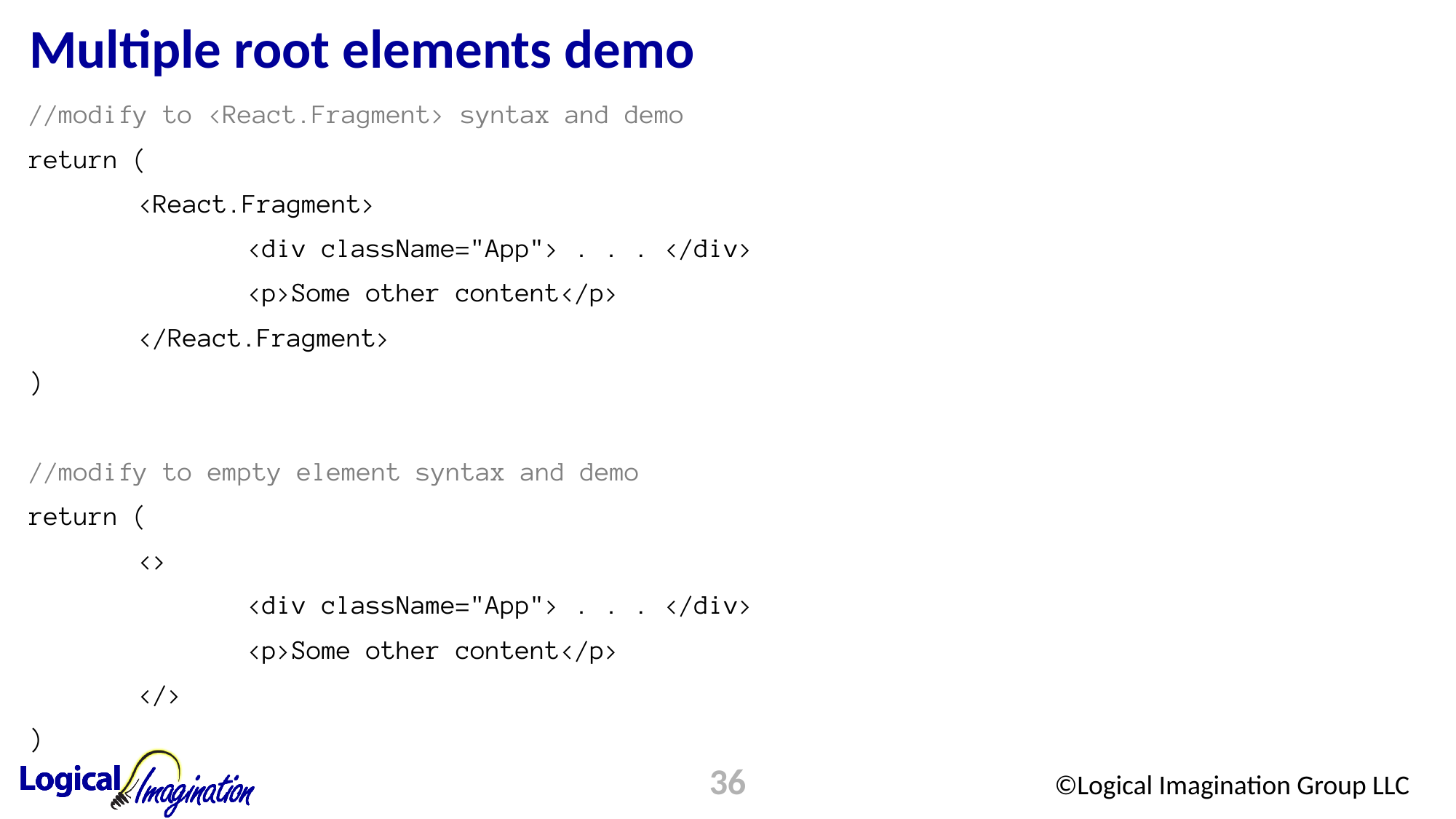

# Multiple root elements demo
//modify to <React.Fragment> syntax and demo
return (
	<React.Fragment>
		<div className="App"> . . . </div>
		<p>Some other content</p>
	</React.Fragment>
)

//modify to empty element syntax and demo
return (
	<>
		<div className="App"> . . . </div>
		<p>Some other content</p>
	</>
)

36